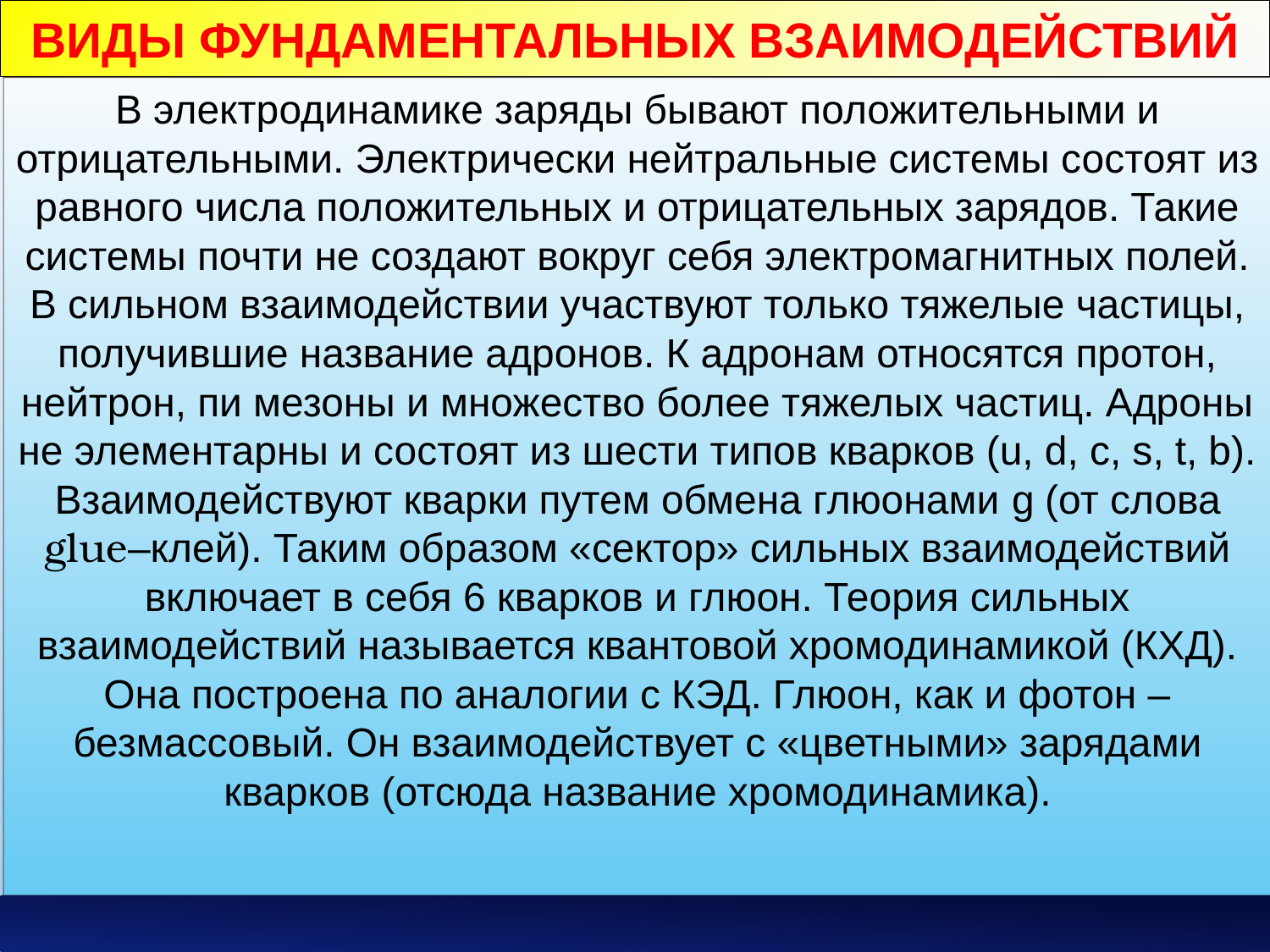

# Виды фундаментальных взаимодействий
В электродинамике заряды бывают положительными и отрицательными. Электрически нейтральные системы состоят из равного числа положительных и отрицательных зарядов. Такие системы почти не создают вокруг себя электромагнитных полей.
В сильном взаимодействии участвуют только тяжелые частицы, получившие название адронов. К адронам относятся протон, нейтрон, пи мезоны и множество более тяжелых частиц. Адроны не элементарны и состоят из шести типов кварков (u, d, c, s, t, b). Взаимодействуют кварки путем обмена глюонами g (от слова glue–клей). Таким образом «сектор» сильных взаимодействий включает в себя 6 кварков и глюон. Теория сильных взаимодействий называется квантовой хромодинамикой (КХД). Она построена по аналогии с КЭД. Глюон, как и фотон – безмассовый. Он взаимодействует с «цветными» зарядами кварков (отсюда название хромодинамика).